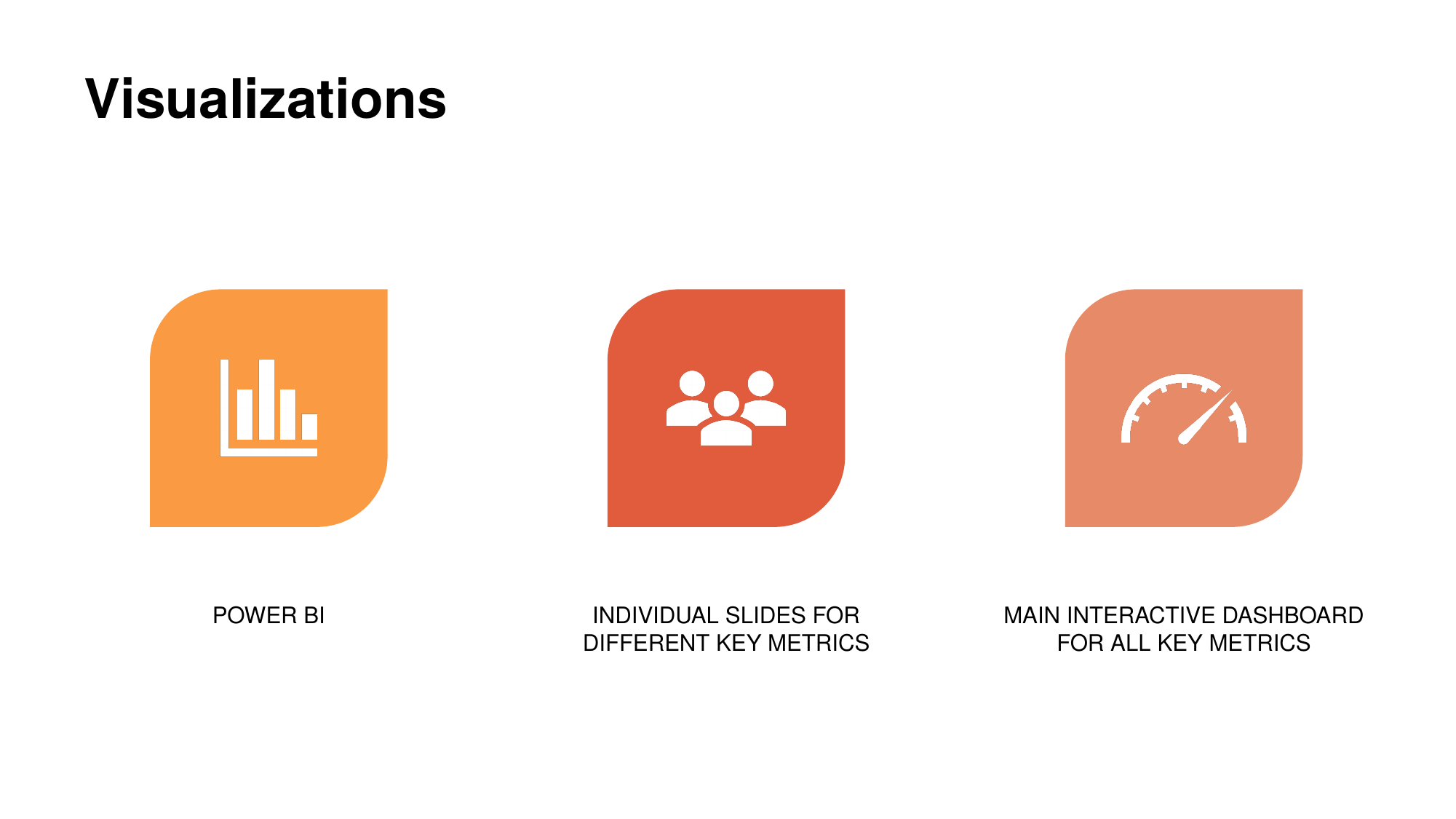

# Visualizations
Power BI
Individual slides for different key metrics
Main interactive dashboard for all key metrics